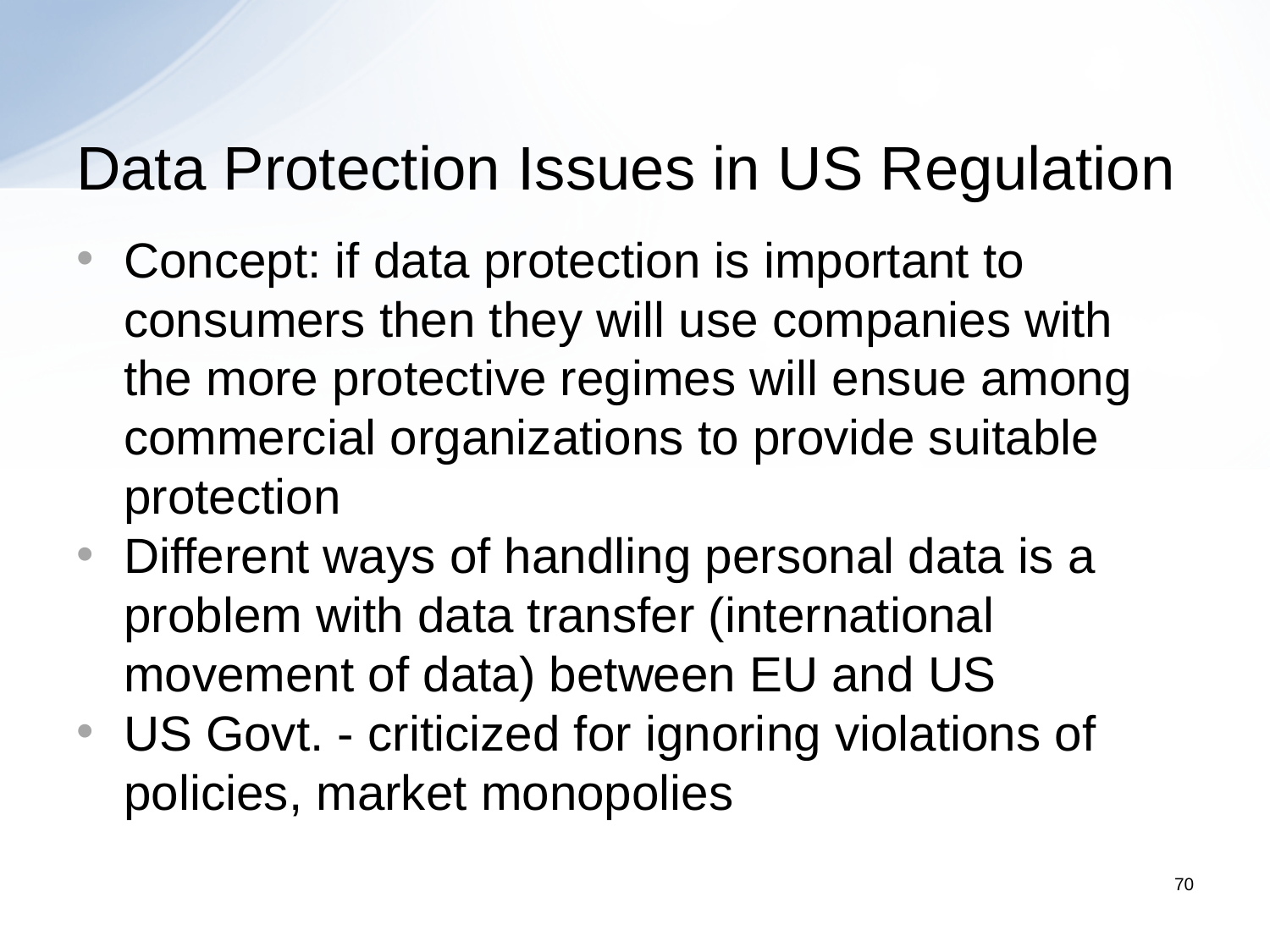

# Data Protection Issues in US Regulation
Concept: if data protection is important to consumers then they will use companies with the more protective regimes will ensue among commercial organizations to provide suitable protection
Different ways of handling personal data is a problem with data transfer (international movement of data) between EU and US
US Govt. - criticized for ignoring violations of policies, market monopolies
70